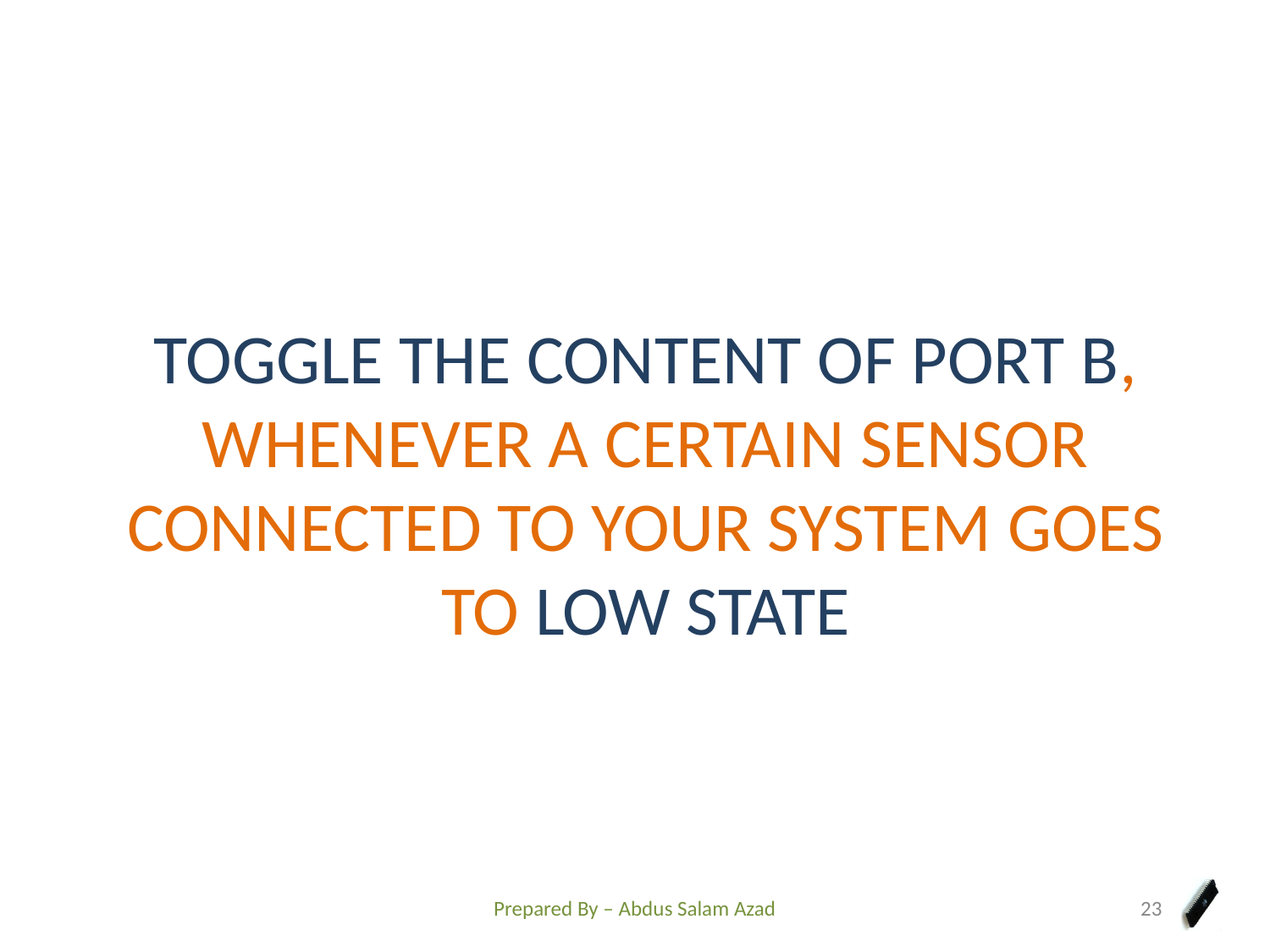

# TOGGLE THE CONTENT OF PORT B, WHENEVER A CERTAIN SENSOR CONNECTED TO YOUR SYSTEM GOES TO LOW STATE
Prepared By – Abdus Salam Azad
23